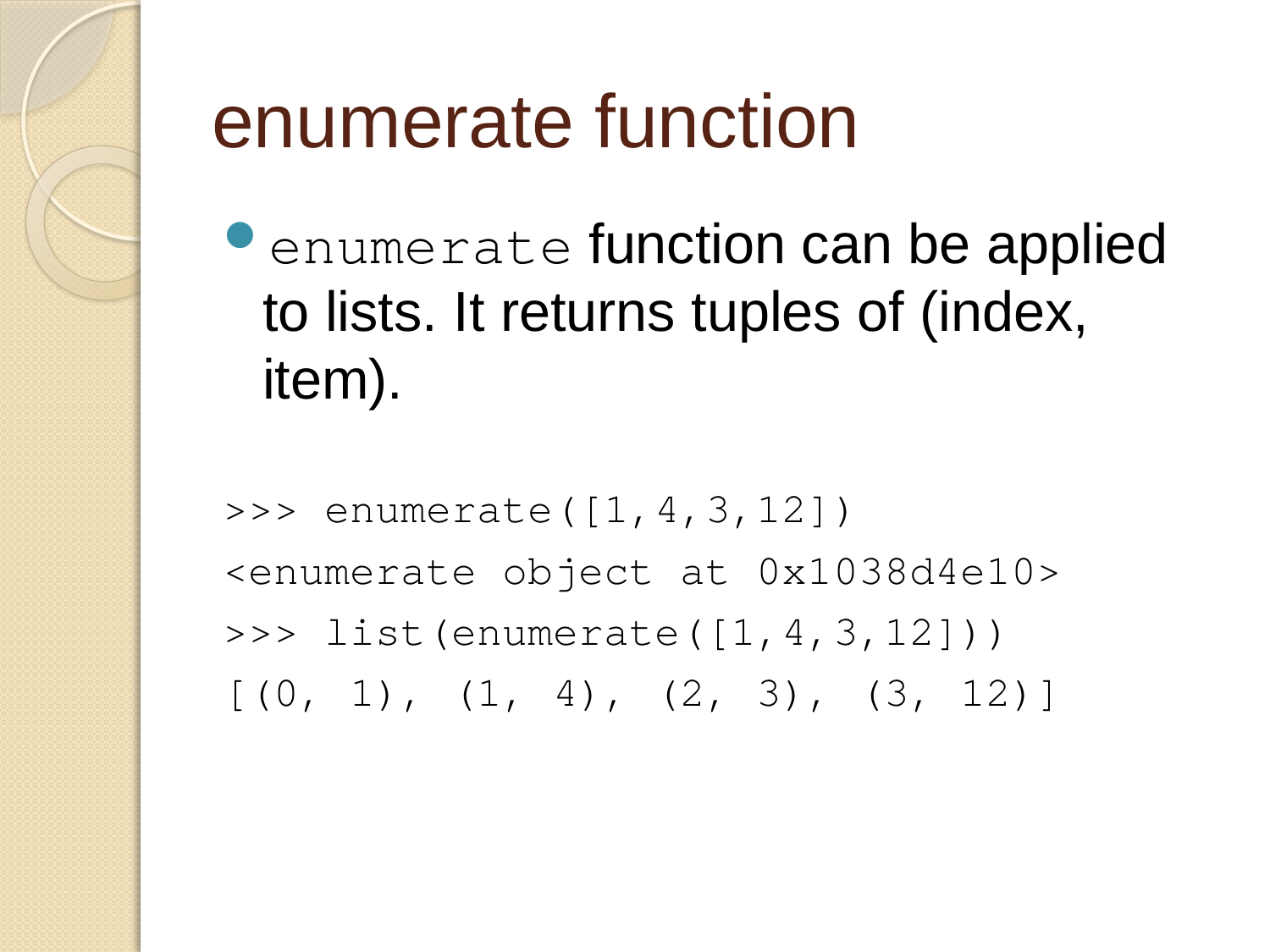

# enumerate function
enumerate function can be applied to lists. It returns tuples of (index, item).
>>> enumerate([1,4,3,12])
<enumerate object at 0x1038d4e10>
>>> list(enumerate([1,4,3,12]))
[(0, 1), (1, 4), (2, 3), (3, 12)]